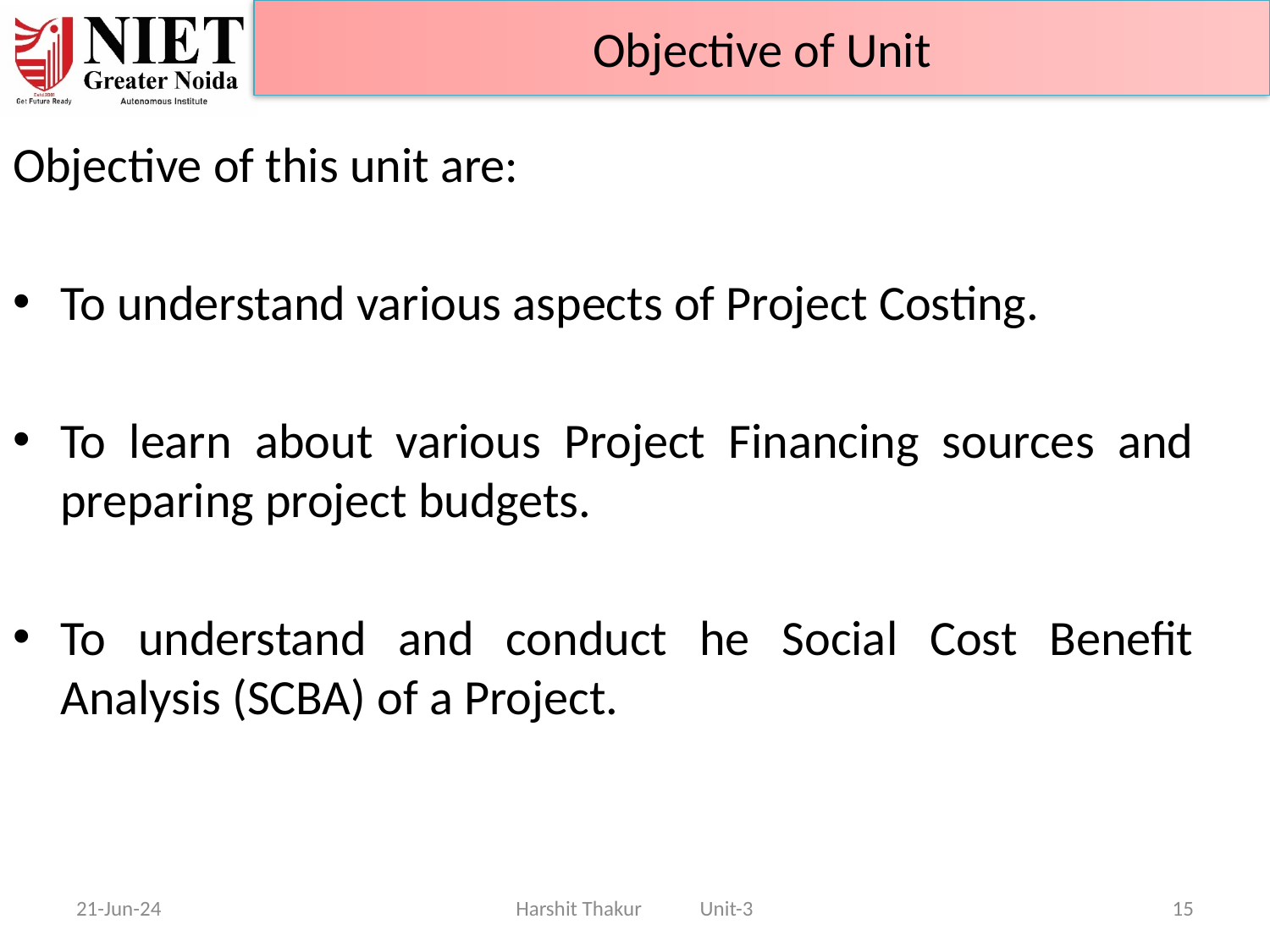

Objective of Unit
Objective of this unit are:

To understand various aspects of Project Costing.

To learn about various Project Financing sources and preparing project budgets.

To understand and conduct he Social Cost Benefit Analysis (SCBA) of a Project.
21-Jun-24
Harshit Thakur            Unit-3
15